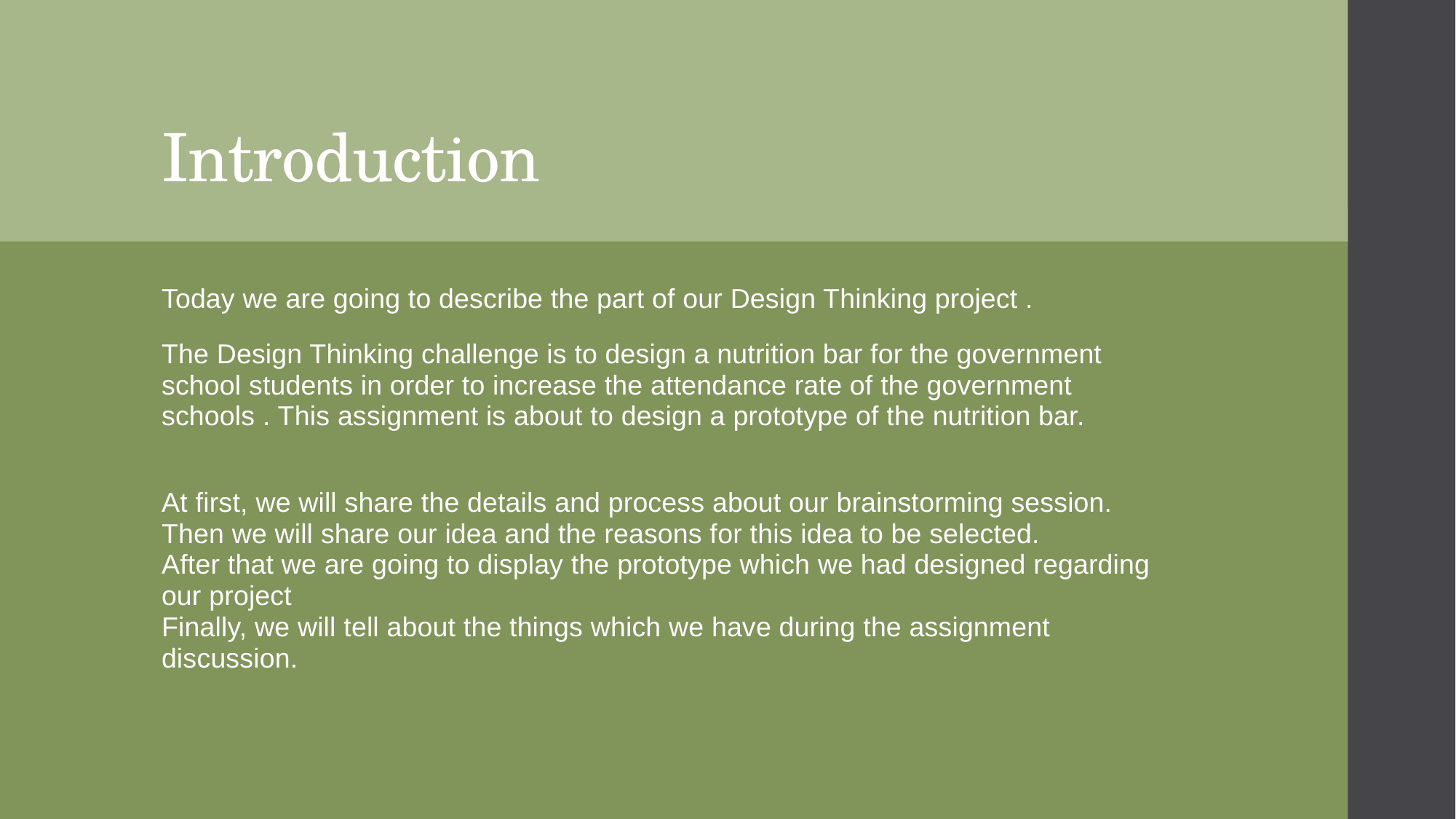

# Introduction

Today we are going to describe the part of our Design Thinking project .
The Design Thinking challenge is to design a nutrition bar for the government school students in order to increase the attendance rate of the government schools . This assignment is about to design a prototype of the nutrition bar.
At first, we will share the details and process about our brainstorming session.
Then we will share our idea and the reasons for this idea to be selected.
After that we are going to display the prototype which we had designed regarding our project
Finally, we will tell about the things which we have during the assignment discussion.